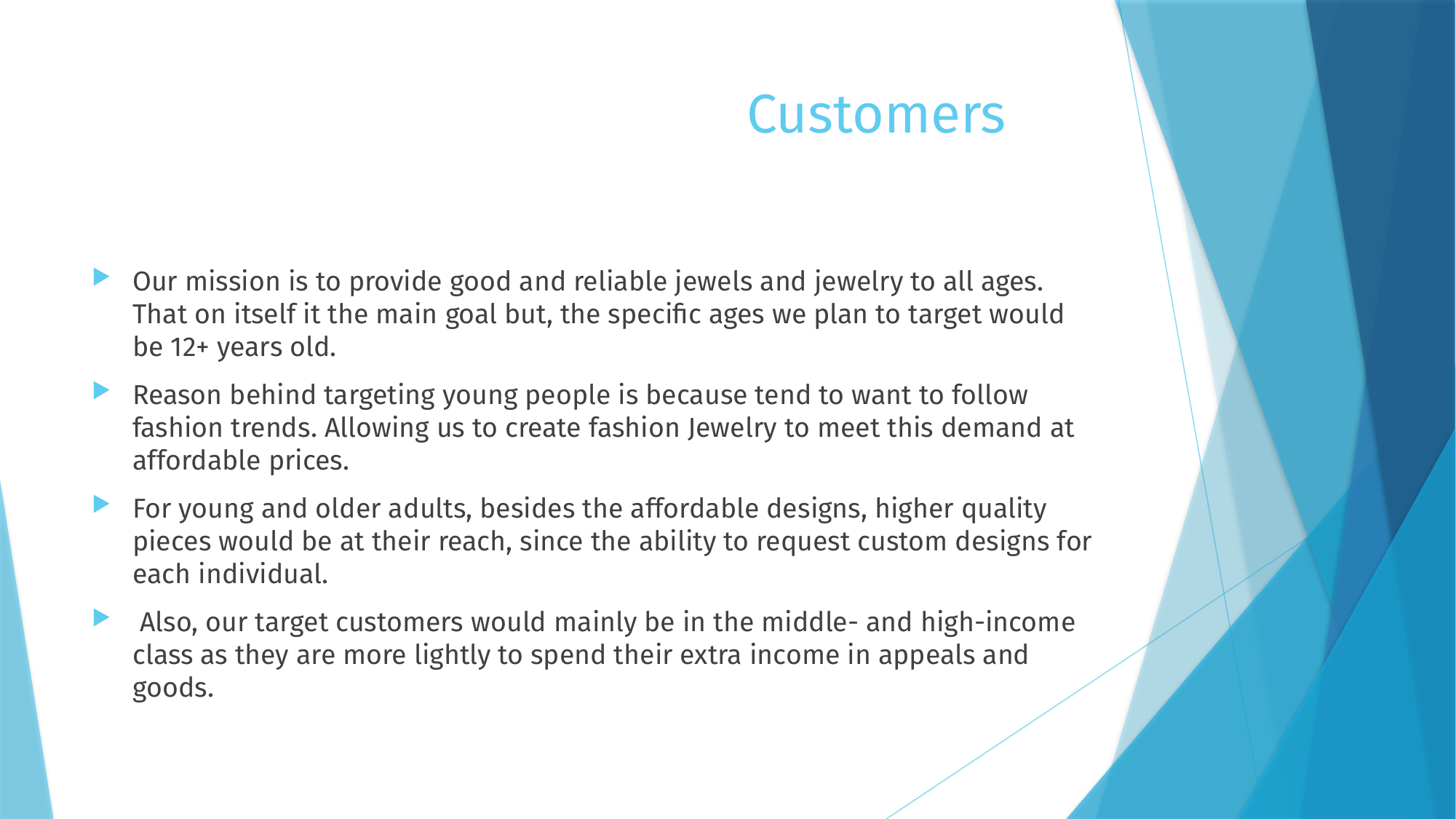

# Customers
Our mission is to provide good and reliable jewels and jewelry to all ages. That on itself it the main goal but, the specific ages we plan to target would be 12+ years old.
Reason behind targeting young people is because tend to want to follow fashion trends. Allowing us to create fashion Jewelry to meet this demand at affordable prices.
For young and older adults, besides the affordable designs, higher quality pieces would be at their reach, since the ability to request custom designs for each individual.
 Also, our target customers would mainly be in the middle- and high-income class as they are more lightly to spend their extra income in appeals and goods.